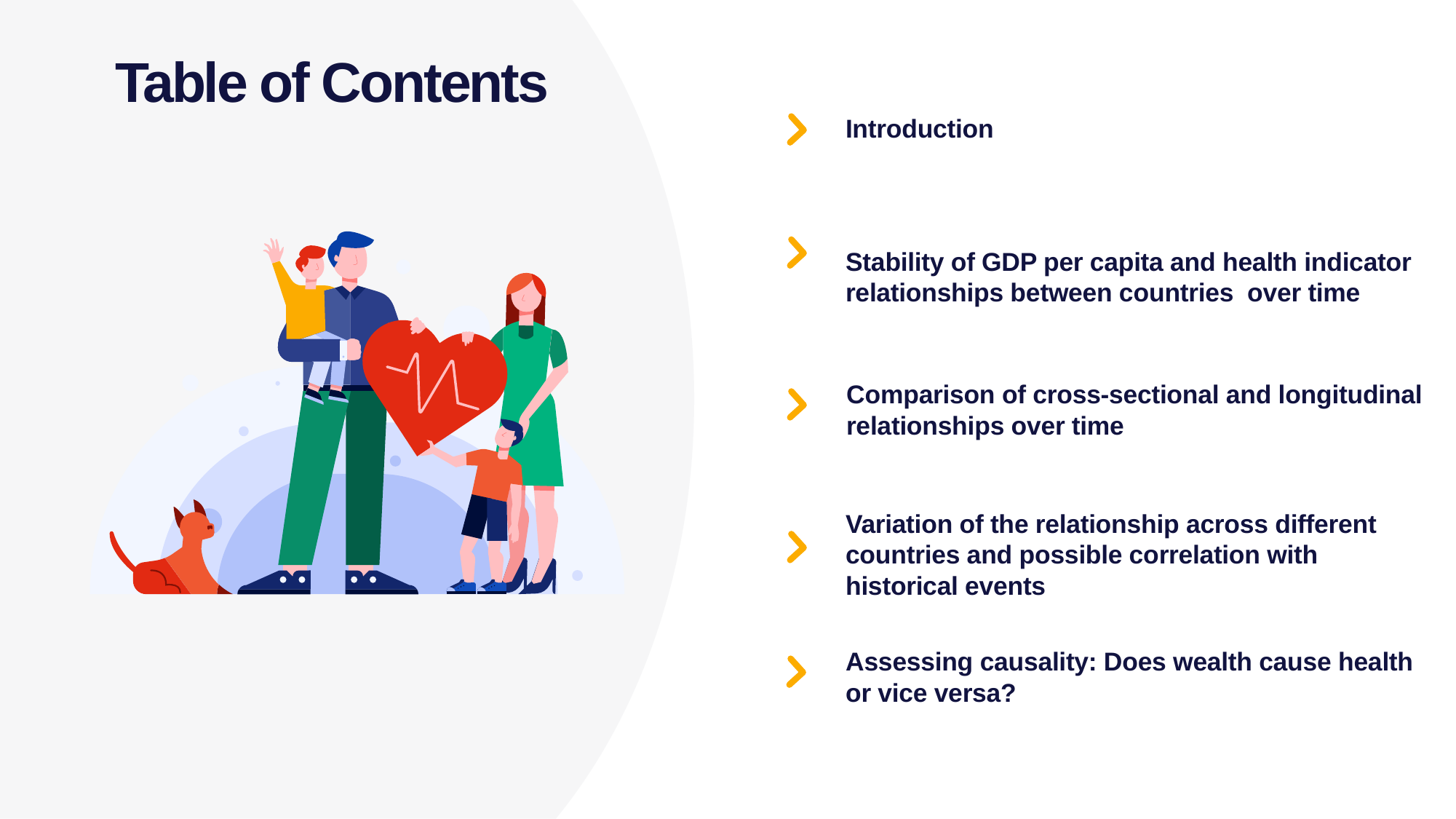

Table of Contents
Introduction

Stability of GDP per capita and health indicator relationships between countries  over time

Comparison of cross-sectional and longitudinal relationships over time

Variation of the relationship across different countries and possible correlation with historical events

Assessing causality: Does wealth cause health or vice versa?